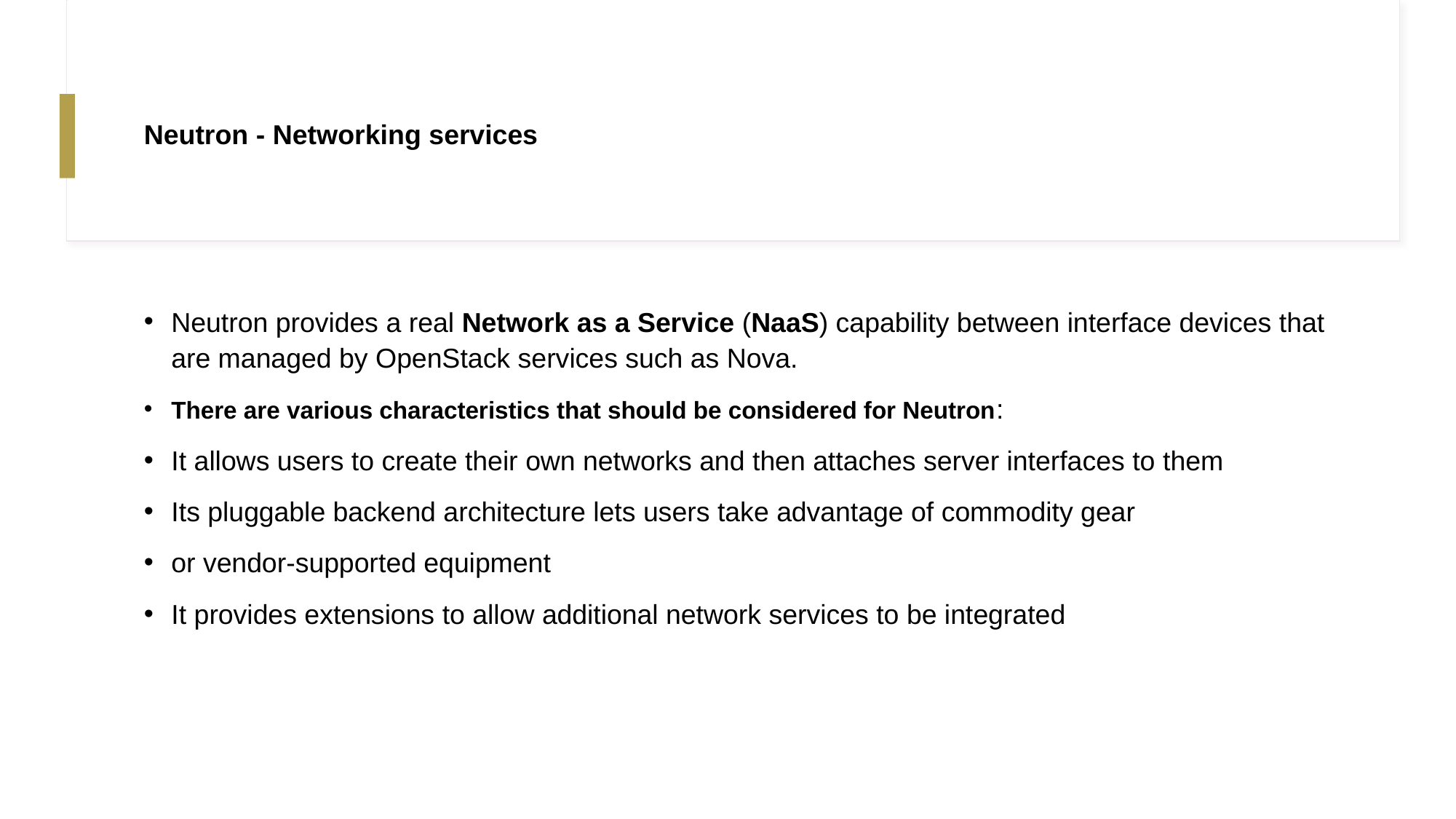

# Neutron - Networking services
Neutron provides a real Network as a Service (NaaS) capability between interface devices that are managed by OpenStack services such as Nova.
There are various characteristics that should be considered for Neutron:
It allows users to create their own networks and then attaches server interfaces to them
Its pluggable backend architecture lets users take advantage of commodity gear
or vendor-supported equipment
It provides extensions to allow additional network services to be integrated